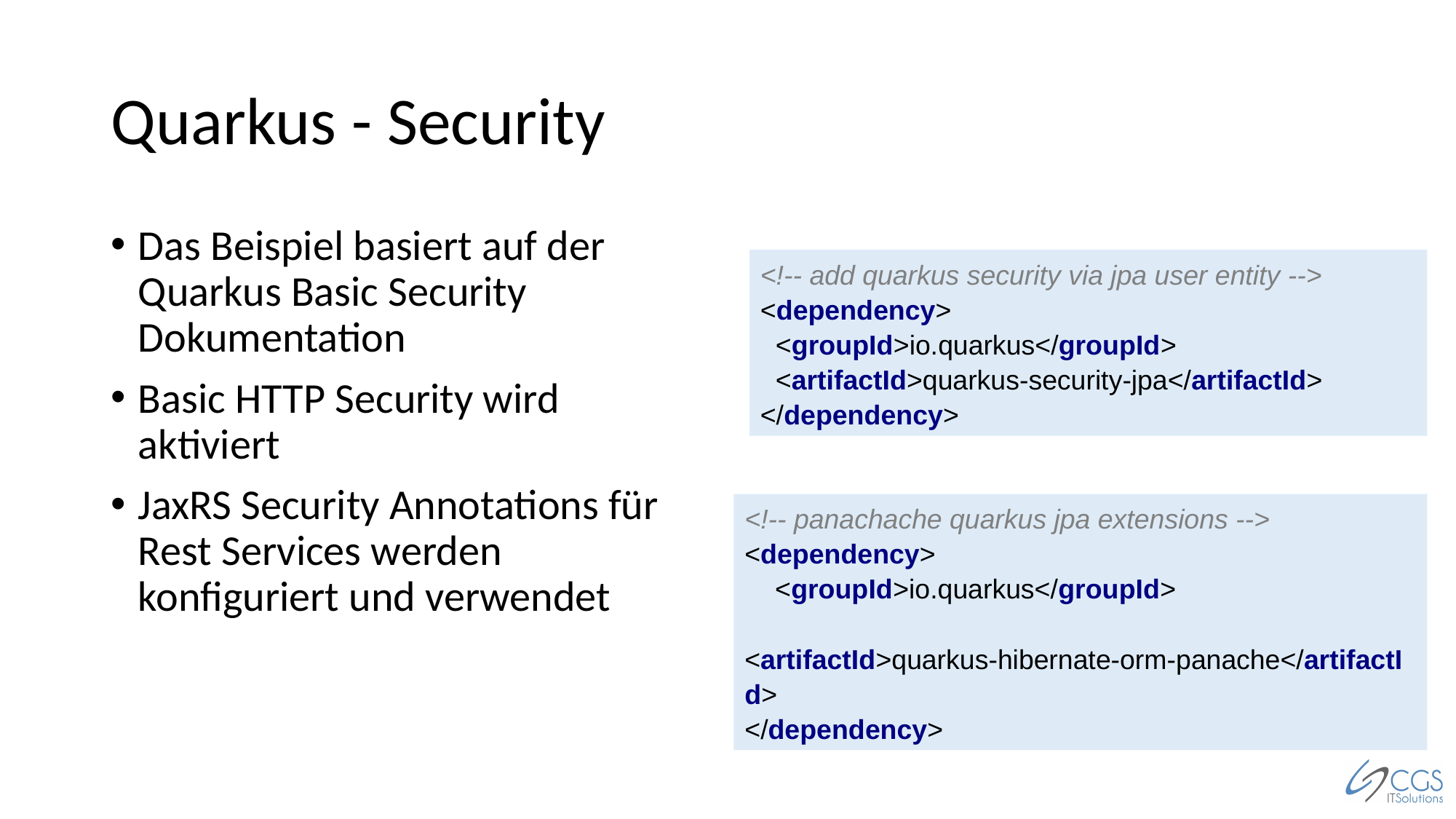

# Quarkus - Security
Das Beispiel basiert auf der Quarkus Basic Security Dokumentation
Basic HTTP Security wird aktiviert
JaxRS Security Annotations für Rest Services werden konfiguriert und verwendet

<!-- add quarkus security via jpa user entity -->
<dependency>
  <groupId>io.quarkus</groupId>
  <artifactId>quarkus-security-jpa</artifactId>
</dependency>
<!-- panachache quarkus jpa extensions -->
<dependency>
    <groupId>io.quarkus</groupId>
    <artifactId>quarkus-hibernate-orm-panache</artifactId>
</dependency>